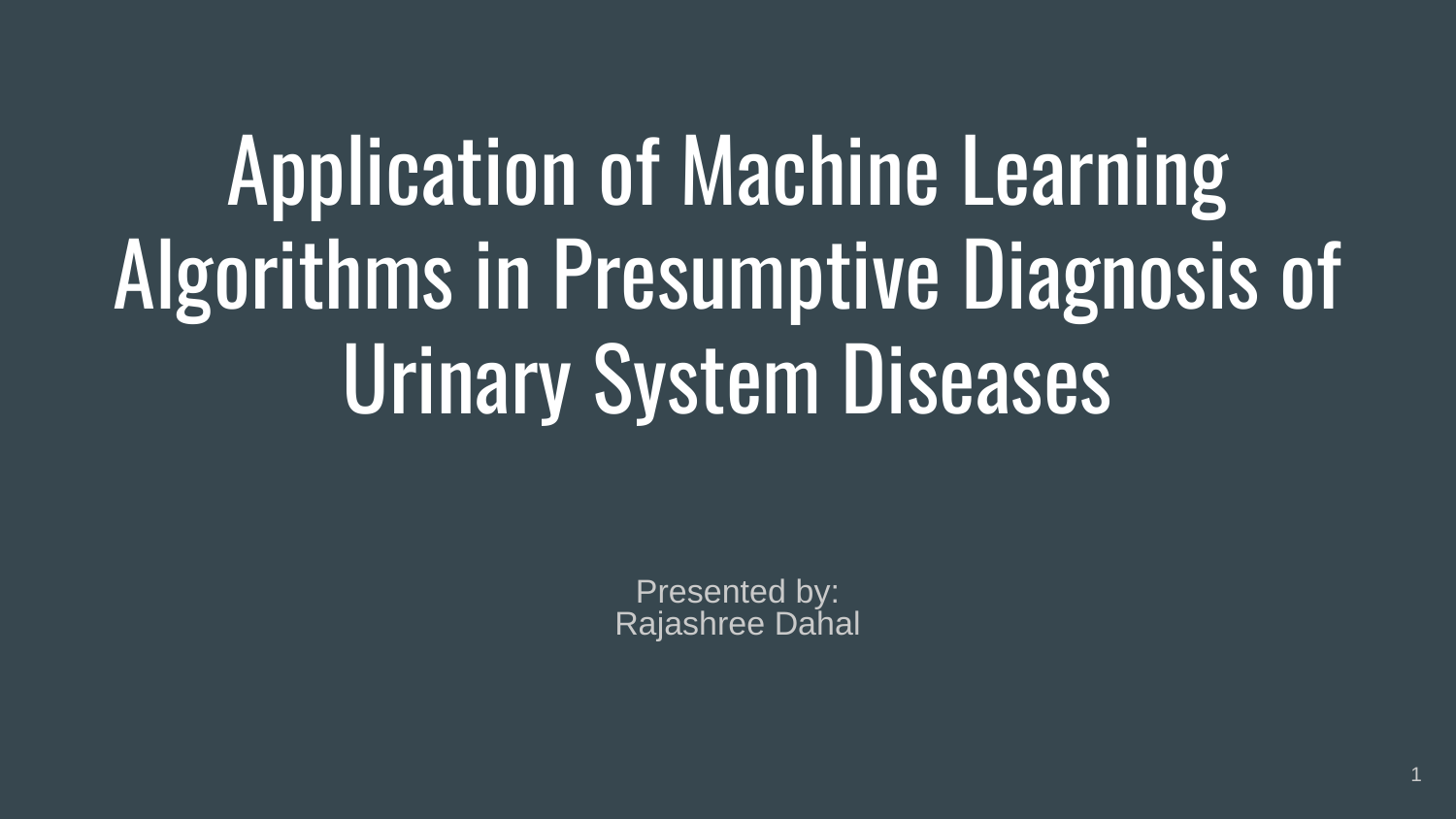

# Application of Machine Learning Algorithms in Presumptive Diagnosis of Urinary System Diseases
Presented by:
Rajashree Dahal
1